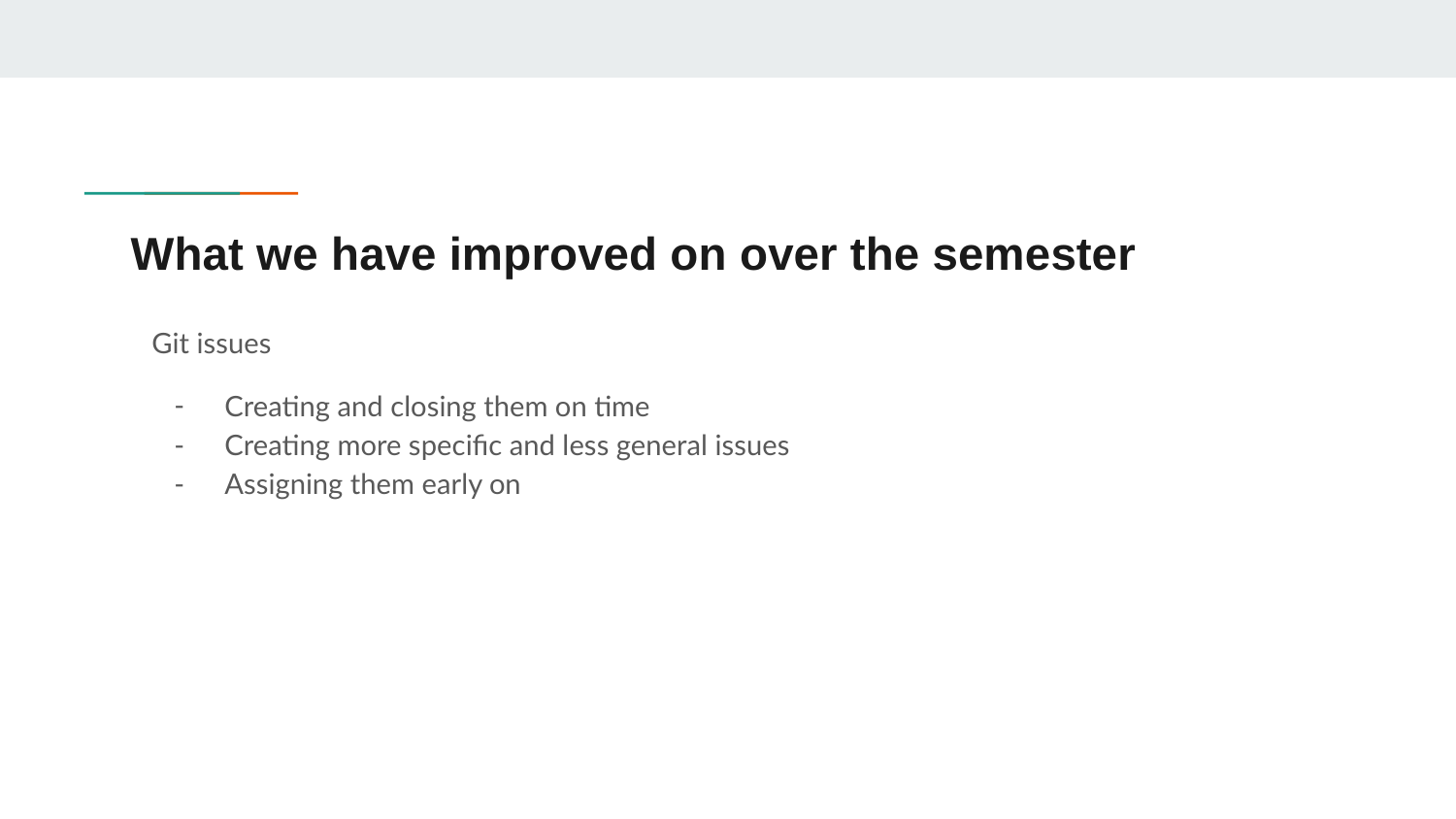

# What we have improved on over the semester
Git issues
Creating and closing them on time
Creating more specific and less general issues
Assigning them early on